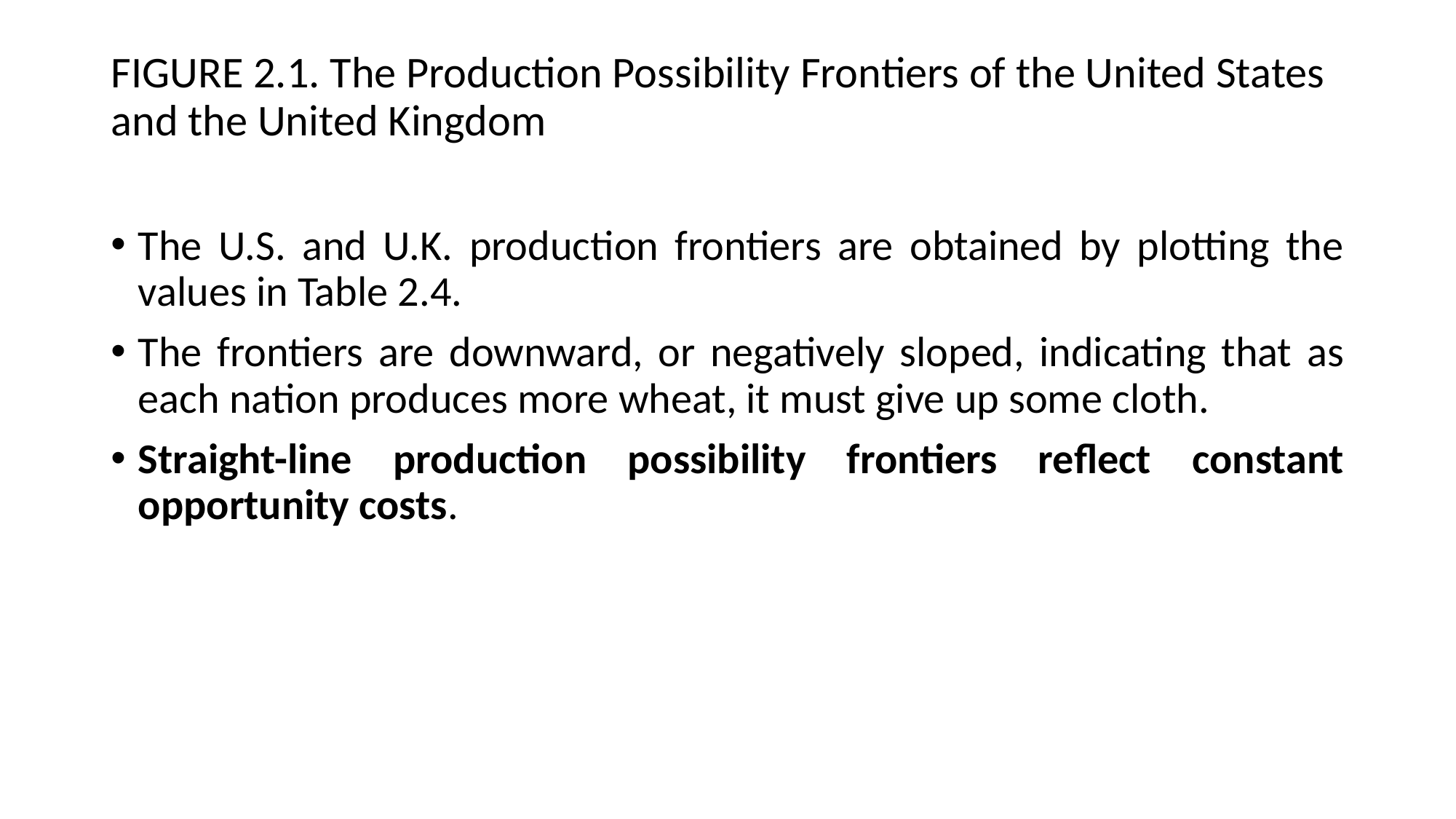

# FIGURE 2.1. The Production Possibility Frontiers of the United States and the United Kingdom
The U.S. and U.K. production frontiers are obtained by plotting the values in Table 2.4.
The frontiers are downward, or negatively sloped, indicating that as each nation produces more wheat, it must give up some cloth.
Straight-line production possibility frontiers reflect constant opportunity costs.
18